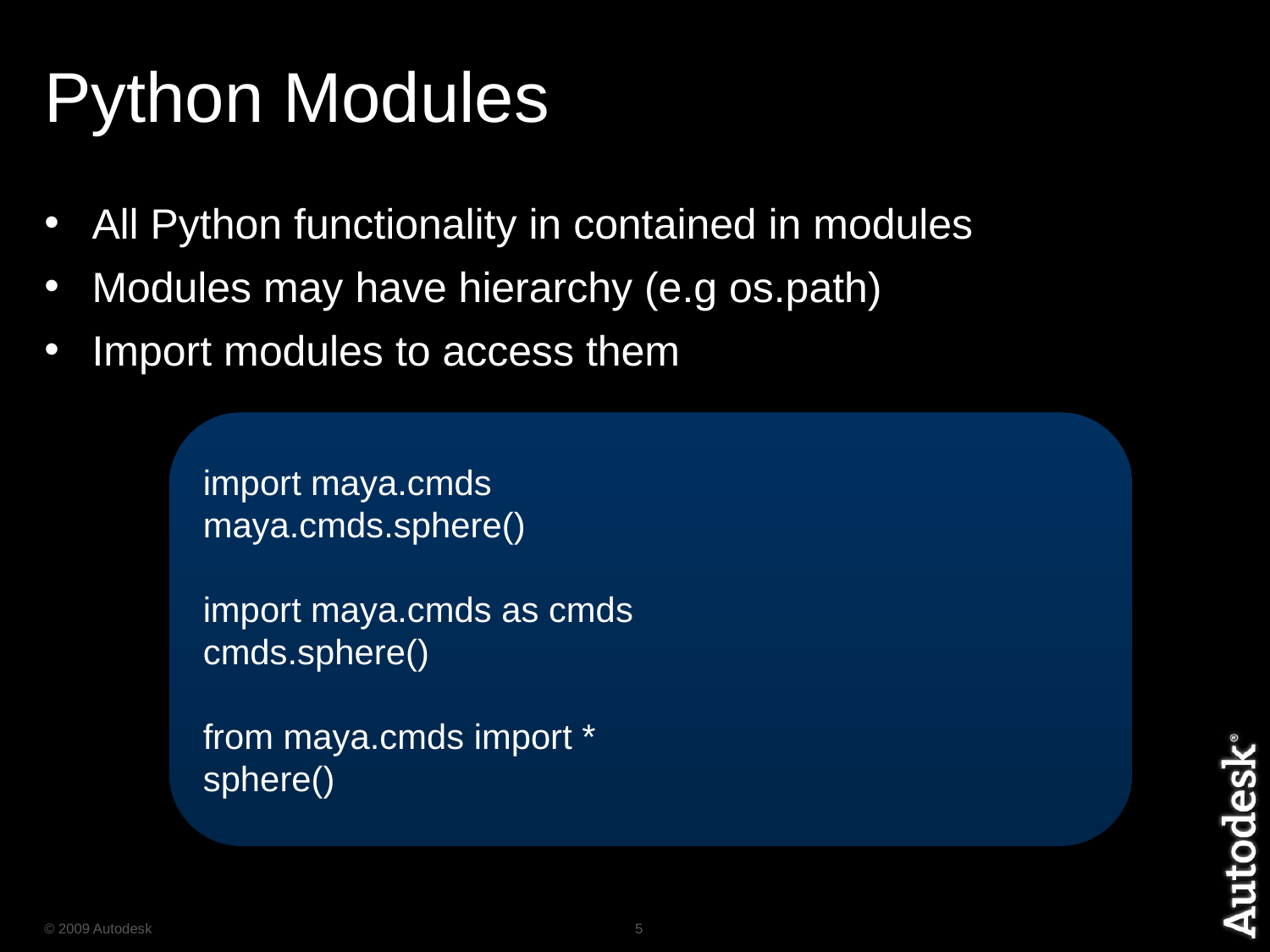

# Python Modules
All Python functionality in contained in modules
Modules may have hierarchy (e.g os.path)
Import modules to access them
import maya.cmds
maya.cmds.sphere()

import maya.cmds as cmds
cmds.sphere()

from maya.cmds import *
sphere()